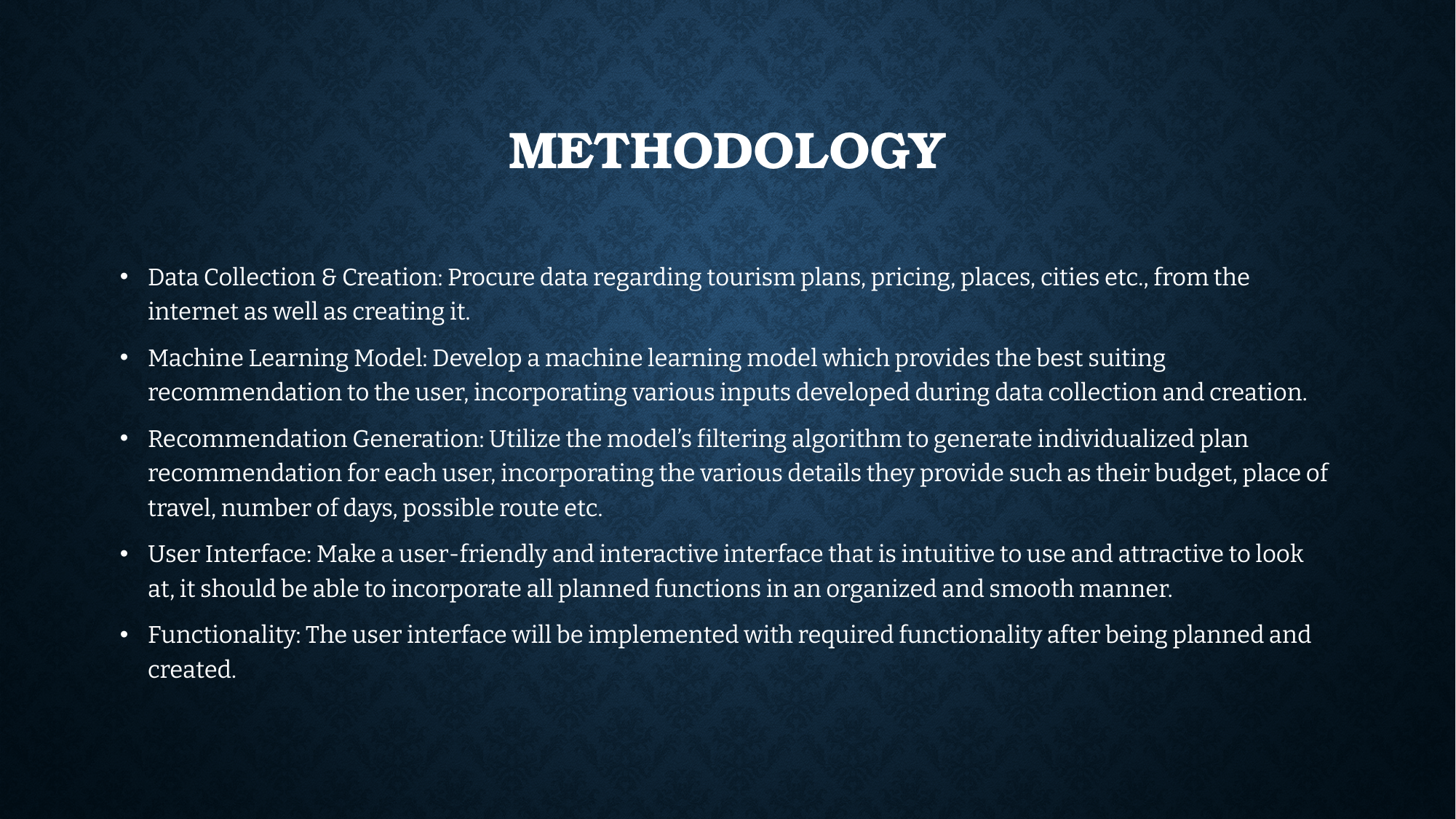

# Methodology
Data Collection & Creation: Procure data regarding tourism plans, pricing, places, cities etc., from the internet as well as creating it.
Machine Learning Model: Develop a machine learning model which provides the best suiting recommendation to the user, incorporating various inputs developed during data collection and creation.
Recommendation Generation: Utilize the model’s filtering algorithm to generate individualized plan recommendation for each user, incorporating the various details they provide such as their budget, place of travel, number of days, possible route etc.
User Interface: Make a user-friendly and interactive interface that is intuitive to use and attractive to look at, it should be able to incorporate all planned functions in an organized and smooth manner.
Functionality: The user interface will be implemented with required functionality after being planned and created.